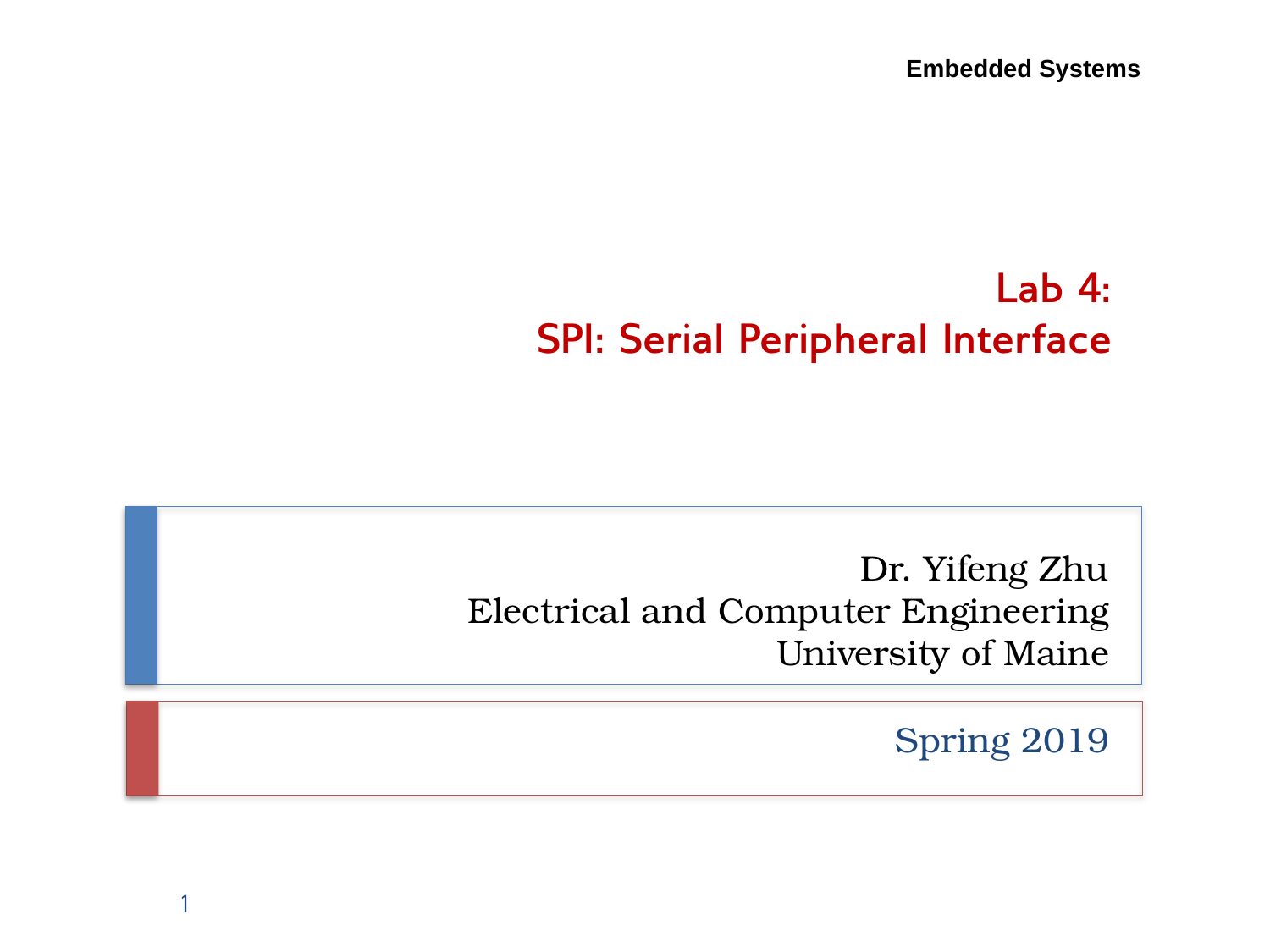

Embedded Systems
Lab 4:
SPI: Serial Peripheral Interface
# Dr. Yifeng Zhu Electrical and Computer Engineering University of Maine
Spring 2019
1